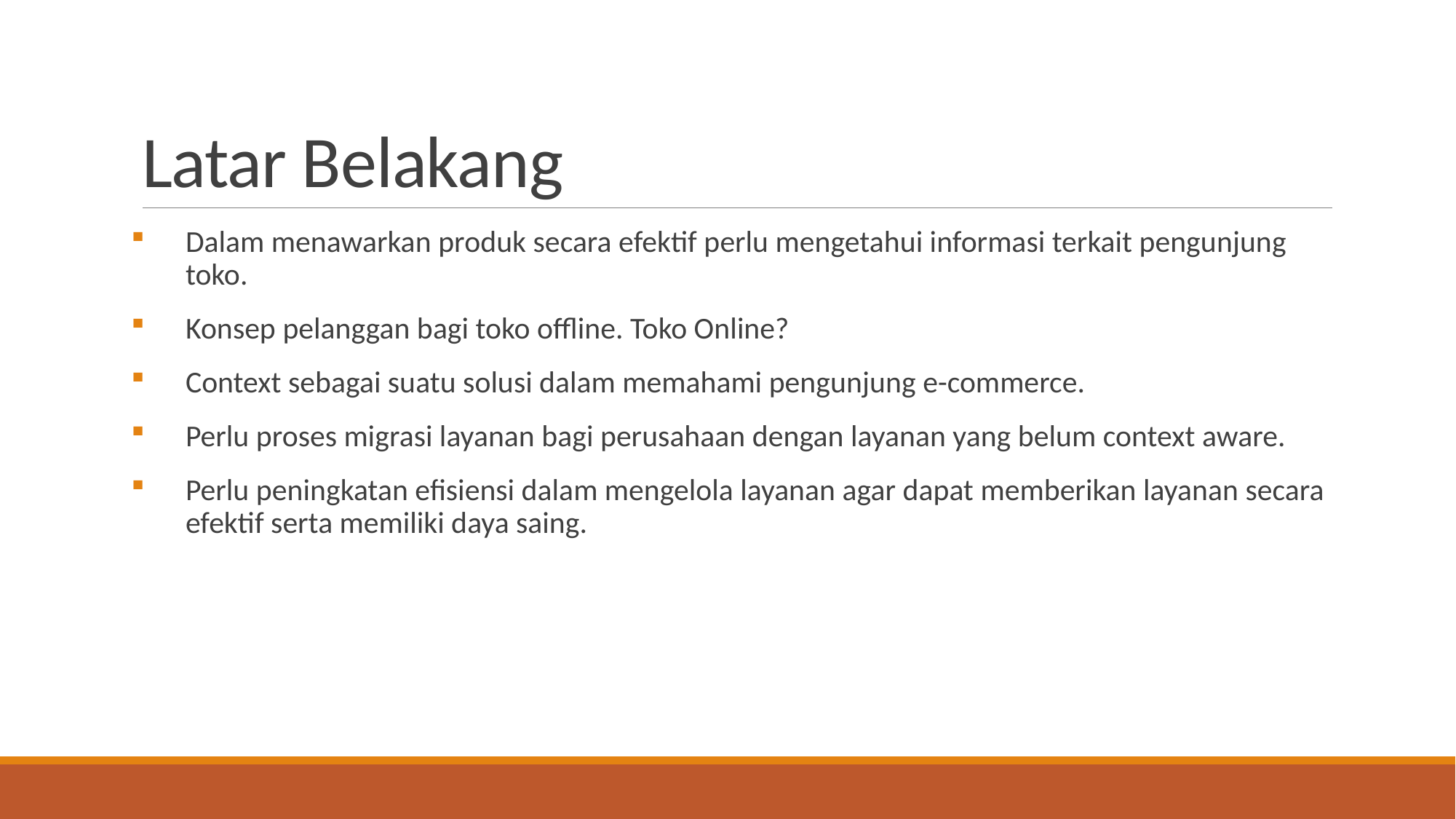

# Latar Belakang
Dalam menawarkan produk secara efektif perlu mengetahui informasi terkait pengunjung toko.
Konsep pelanggan bagi toko offline. Toko Online?
Context sebagai suatu solusi dalam memahami pengunjung e-commerce.
Perlu proses migrasi layanan bagi perusahaan dengan layanan yang belum context aware.
Perlu peningkatan efisiensi dalam mengelola layanan agar dapat memberikan layanan secara efektif serta memiliki daya saing.